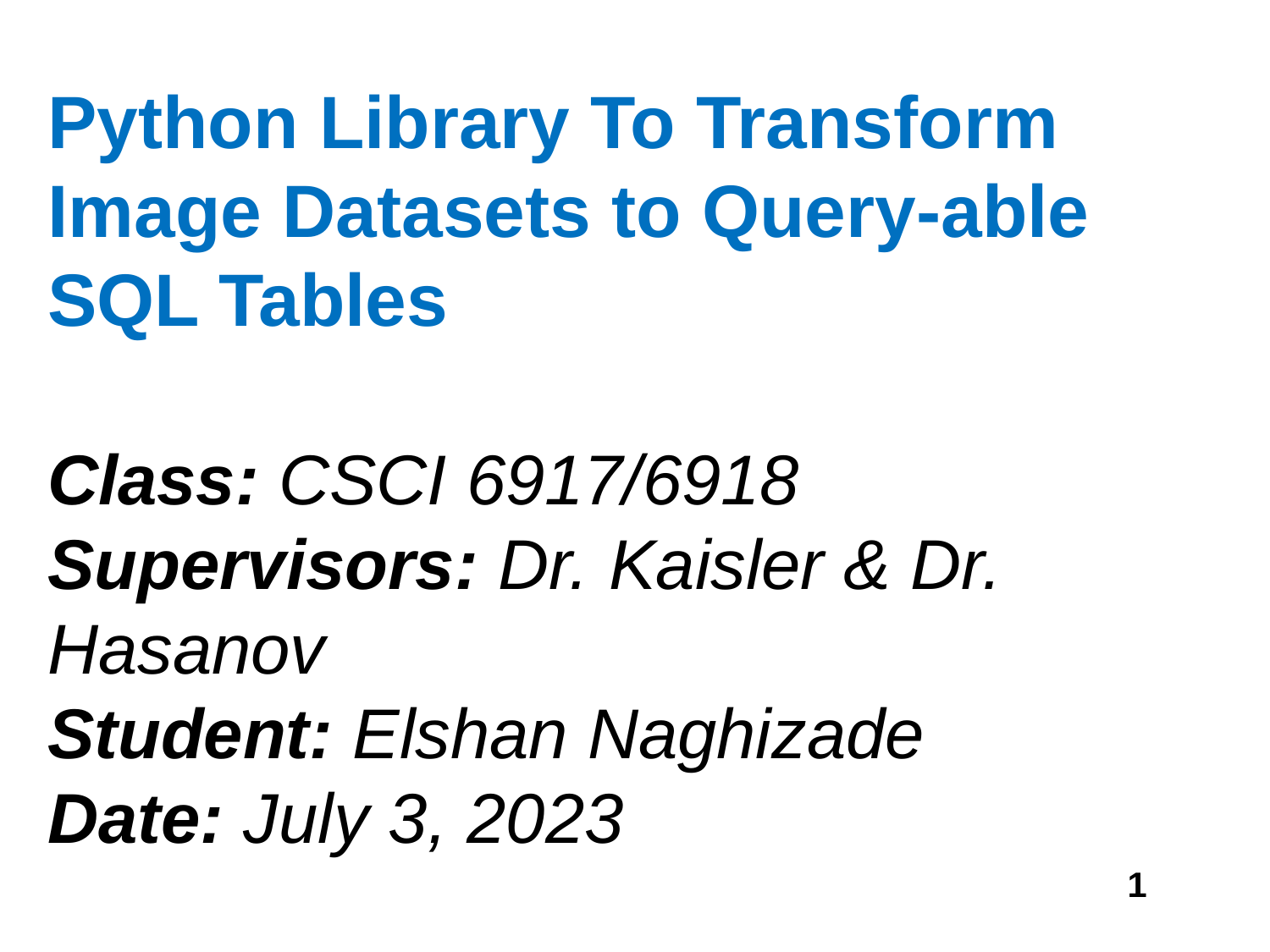

# Python Library To Transform Image Datasets to Query-able SQL Tables Class: CSCI 6917/6918 Supervisors: Dr. Kaisler & Dr. Hasanov Student: Elshan Naghizade Date: July 3, 2023
1